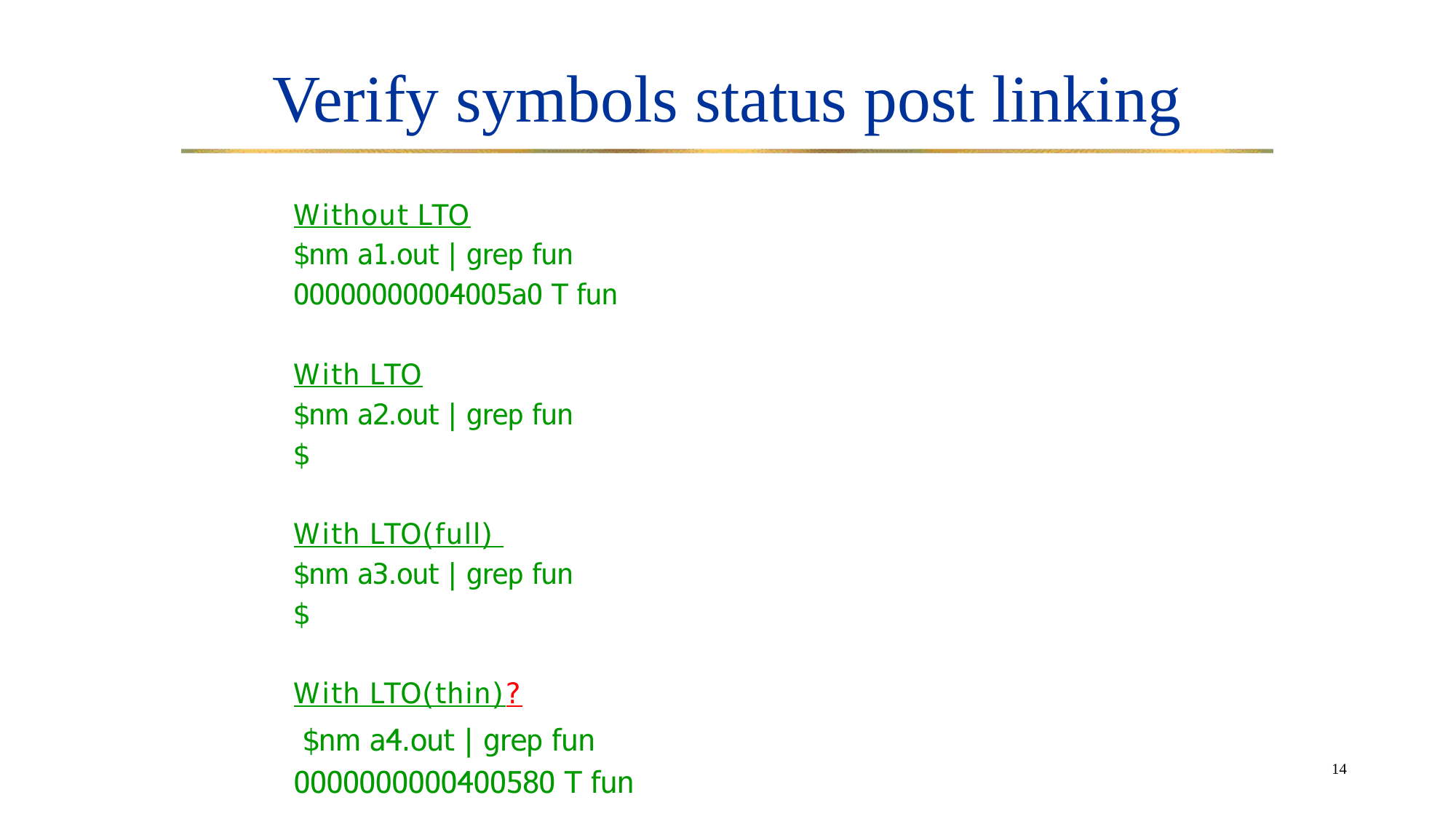

# Verify symbols status post linking
Without LTO
$nm a1.out | grep fun
00000000004005a0 T fun

With LTO
$nm a2.out | grep fun
$

With LTO(full)
$nm a3.out | grep fun
$

With LTO(thin)?
      $nm a4.out | grep fun
      0000000000400580 T fun